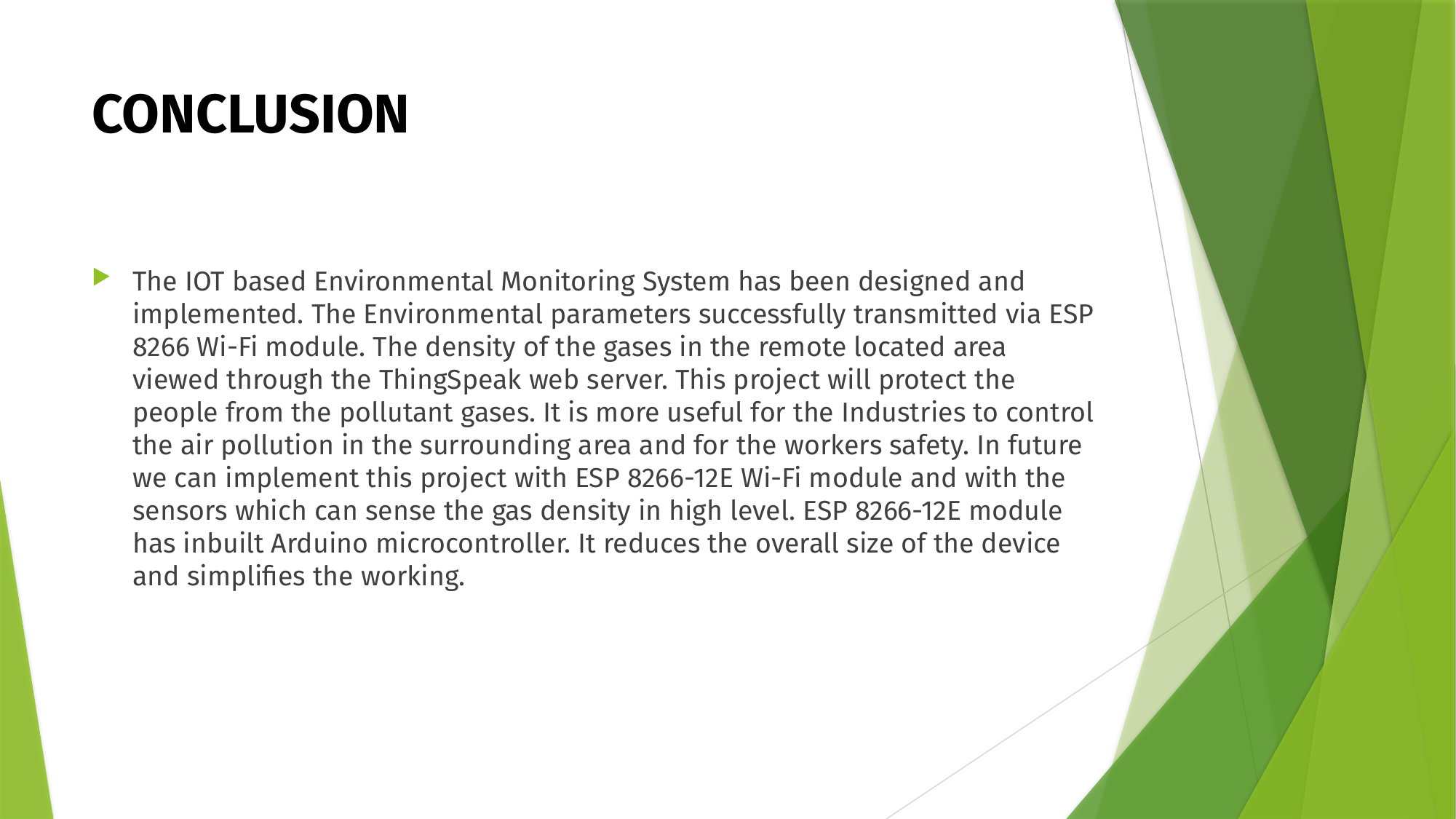

# CONCLUSION
The IOT based Environmental Monitoring System has been designed and implemented. The Environmental parameters successfully transmitted via ESP 8266 Wi-Fi module. The density of the gases in the remote located area viewed through the ThingSpeak web server. This project will protect the people from the pollutant gases. It is more useful for the Industries to control the air pollution in the surrounding area and for the workers safety. In future we can implement this project with ESP 8266-12E Wi-Fi module and with the sensors which can sense the gas density in high level. ESP 8266-12E module has inbuilt Arduino microcontroller. It reduces the overall size of the device and simplifies the working.